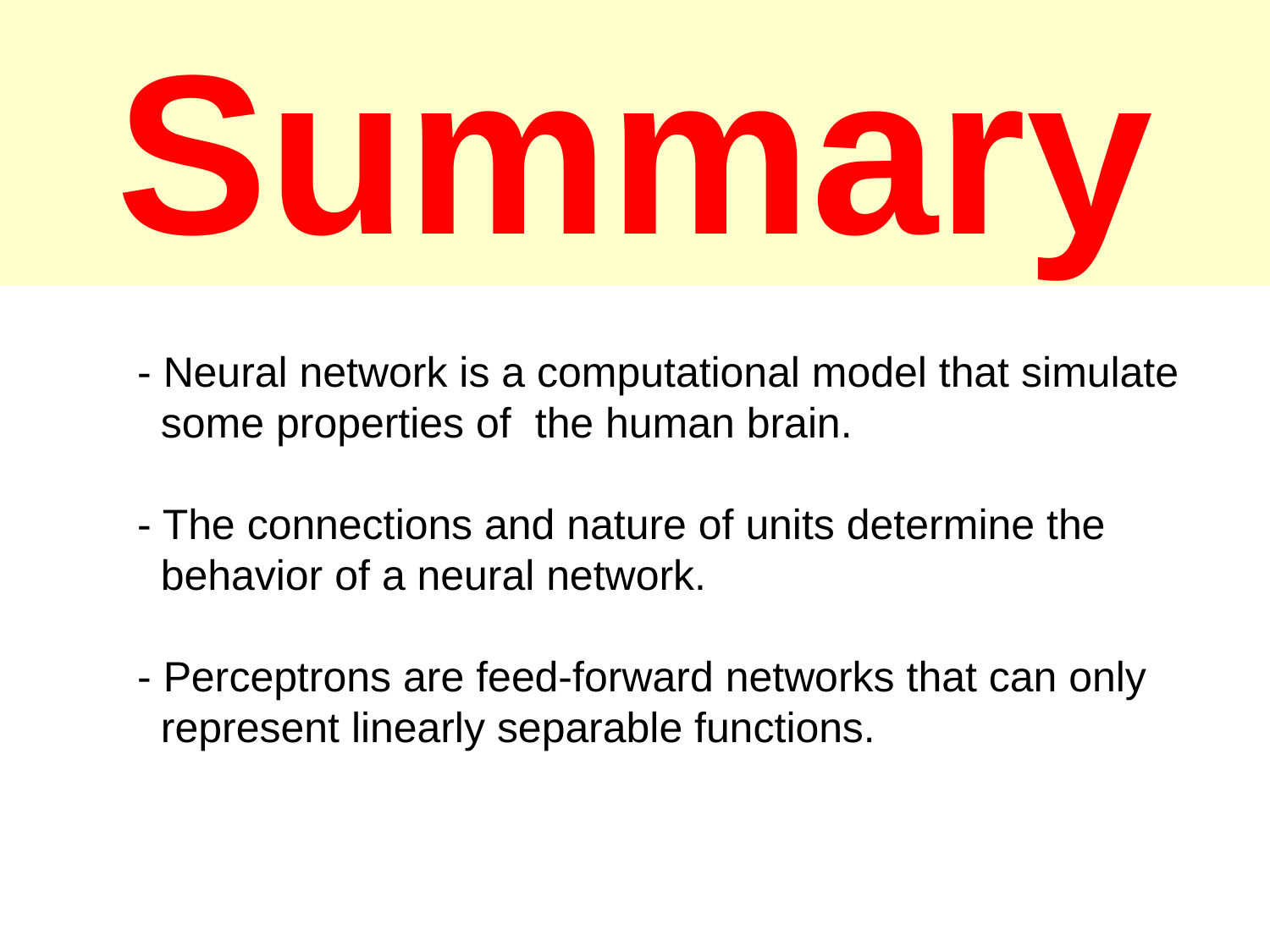

Summary

- Neural network is a computational model that simulate
  some properties of  the human brain.

- The connections and nature of units determine the
  behavior of a neural network.

- Perceptrons are feed-forward networks that can only
  represent linearly separable functions.